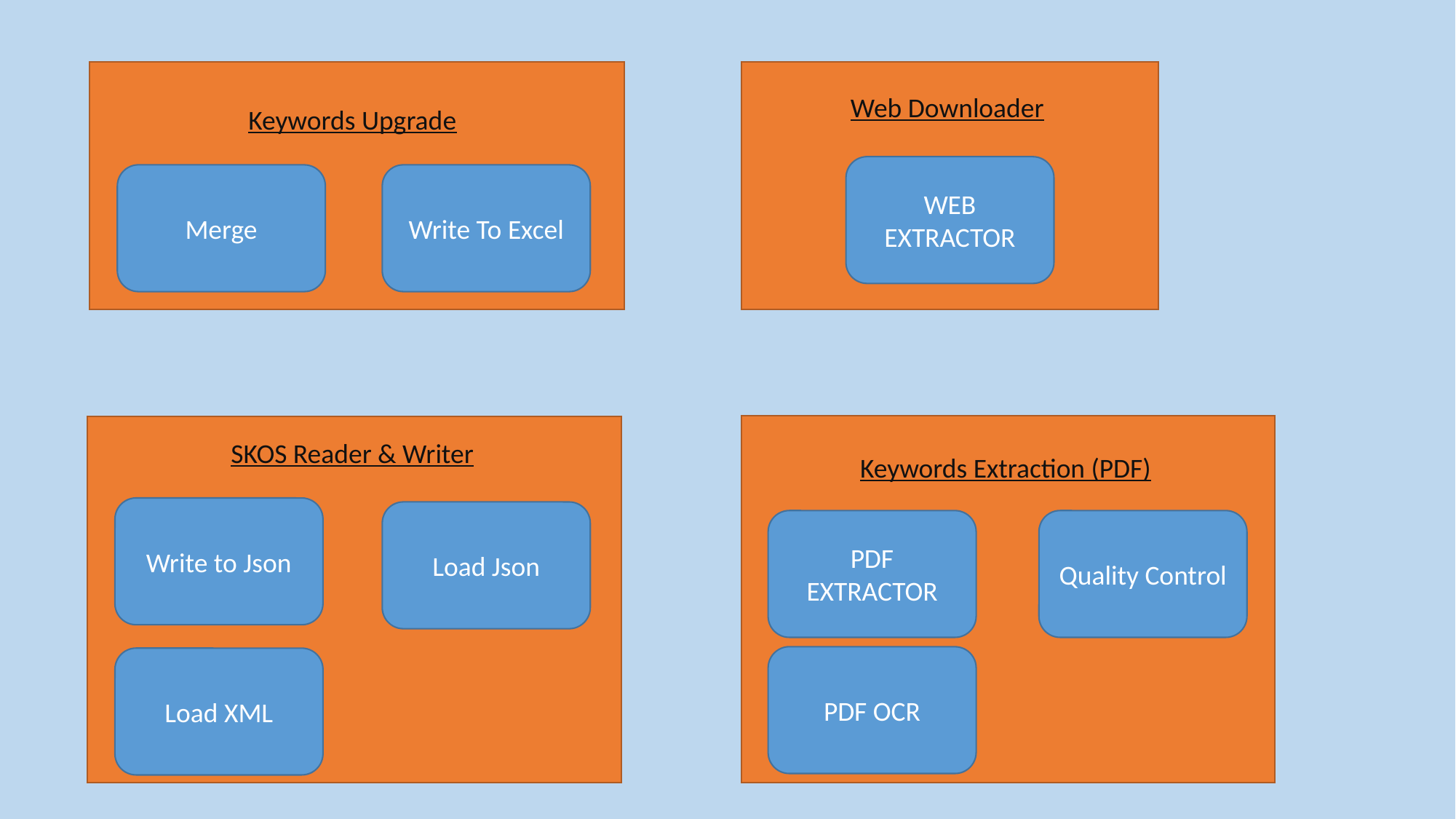

Web Downloader
Keywords Upgrade
WEB EXTRACTOR
Merge
Write To Excel

SKOS Reader & Writer
Keywords Extraction (PDF)
Write to Json
Load Json
PDF EXTRACTOR
Quality Control
PDF OCR
Load XML